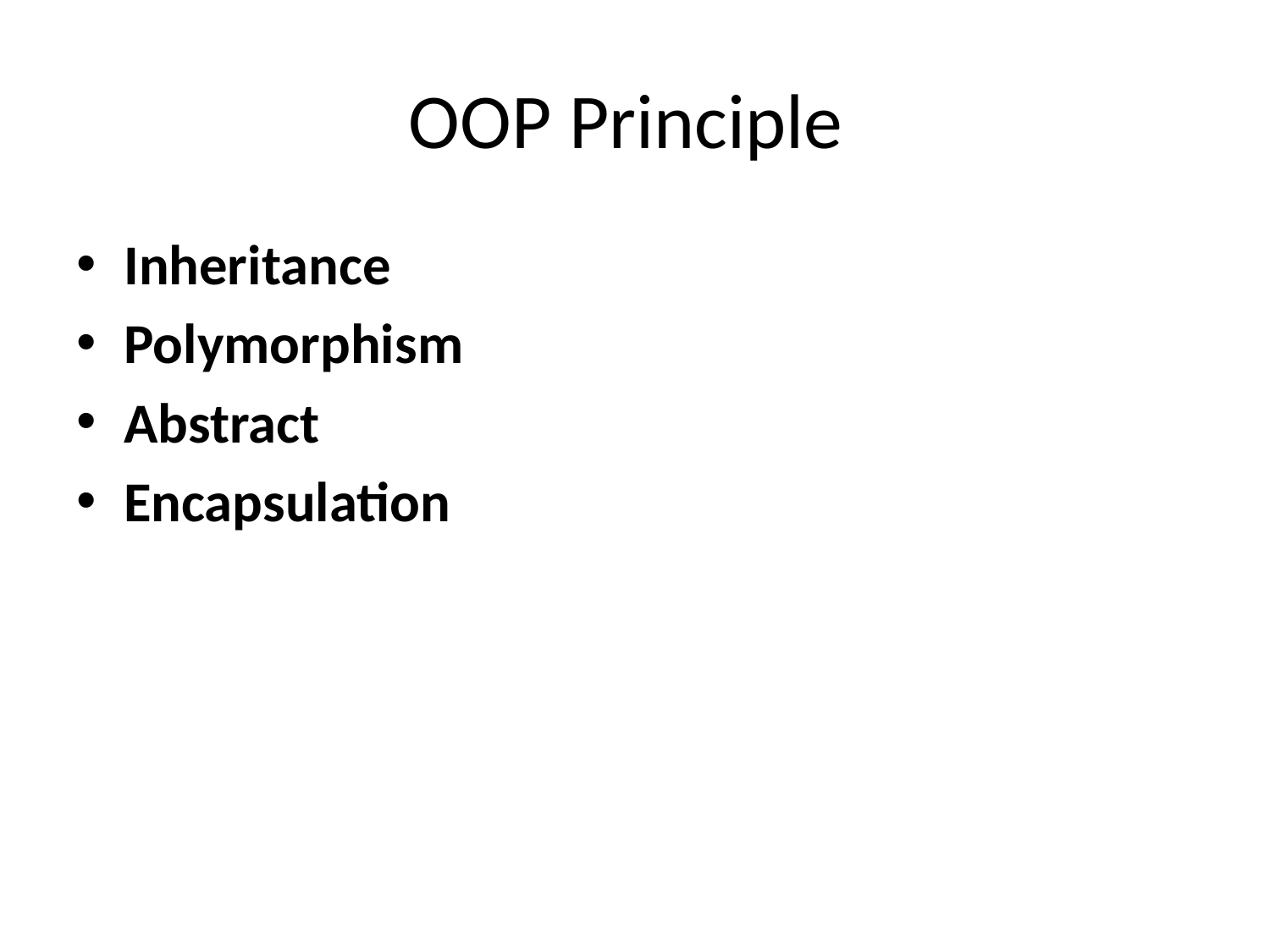

# OOP Principle
Inheritance
Polymorphism
Abstract
Encapsulation